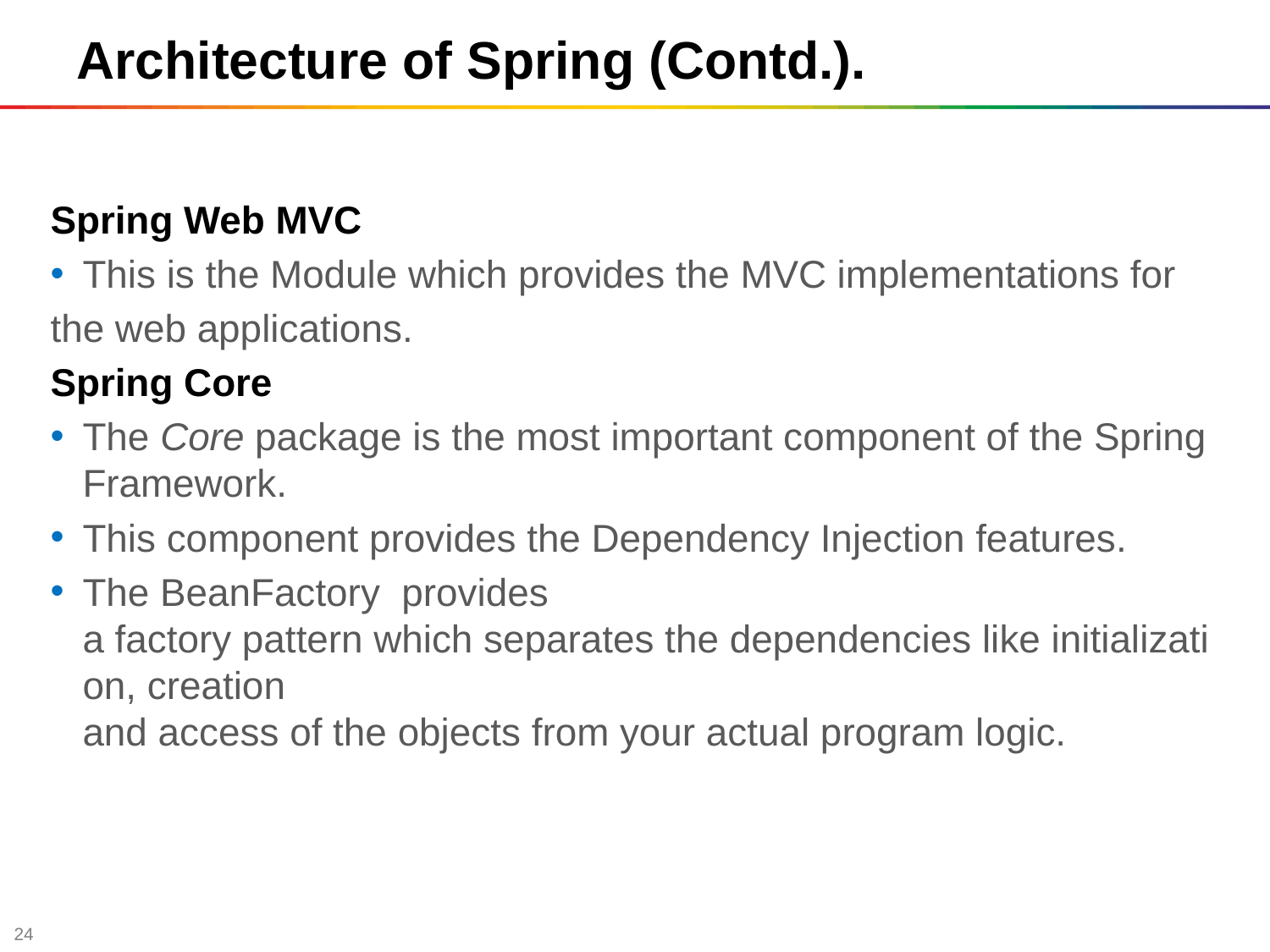

Architecture of Spring (Contd.).
Spring Web MVC
This is the Module which provides the MVC implementations for
the web applications.
Spring Core
The Core package is the most important component of the Spring Framework.
This component provides the Dependency Injection features.
The BeanFactory  provides a factory pattern which separates the dependencies like initialization, creation and access of the objects from your actual program logic.